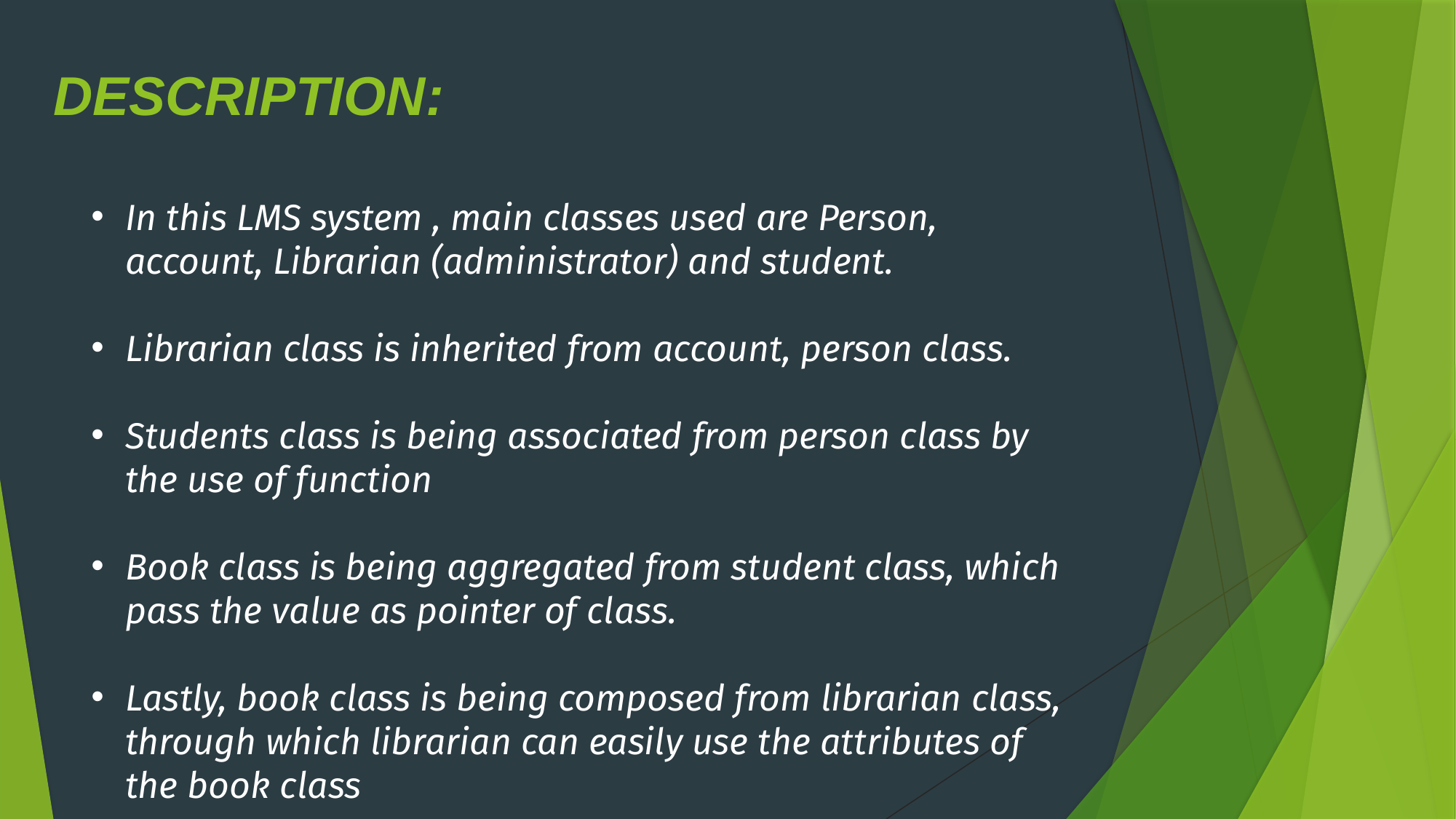

# DESCRIPTION:
In this LMS system , main classes used are Person, account, Librarian (administrator) and student.

Librarian class is inherited from account, person class.

Students class is being associated from person class by the use of function

Book class is being aggregated from student class, which pass the value as pointer of class.

Lastly, book class is being composed from librarian class, through which librarian can easily use the attributes of the book class